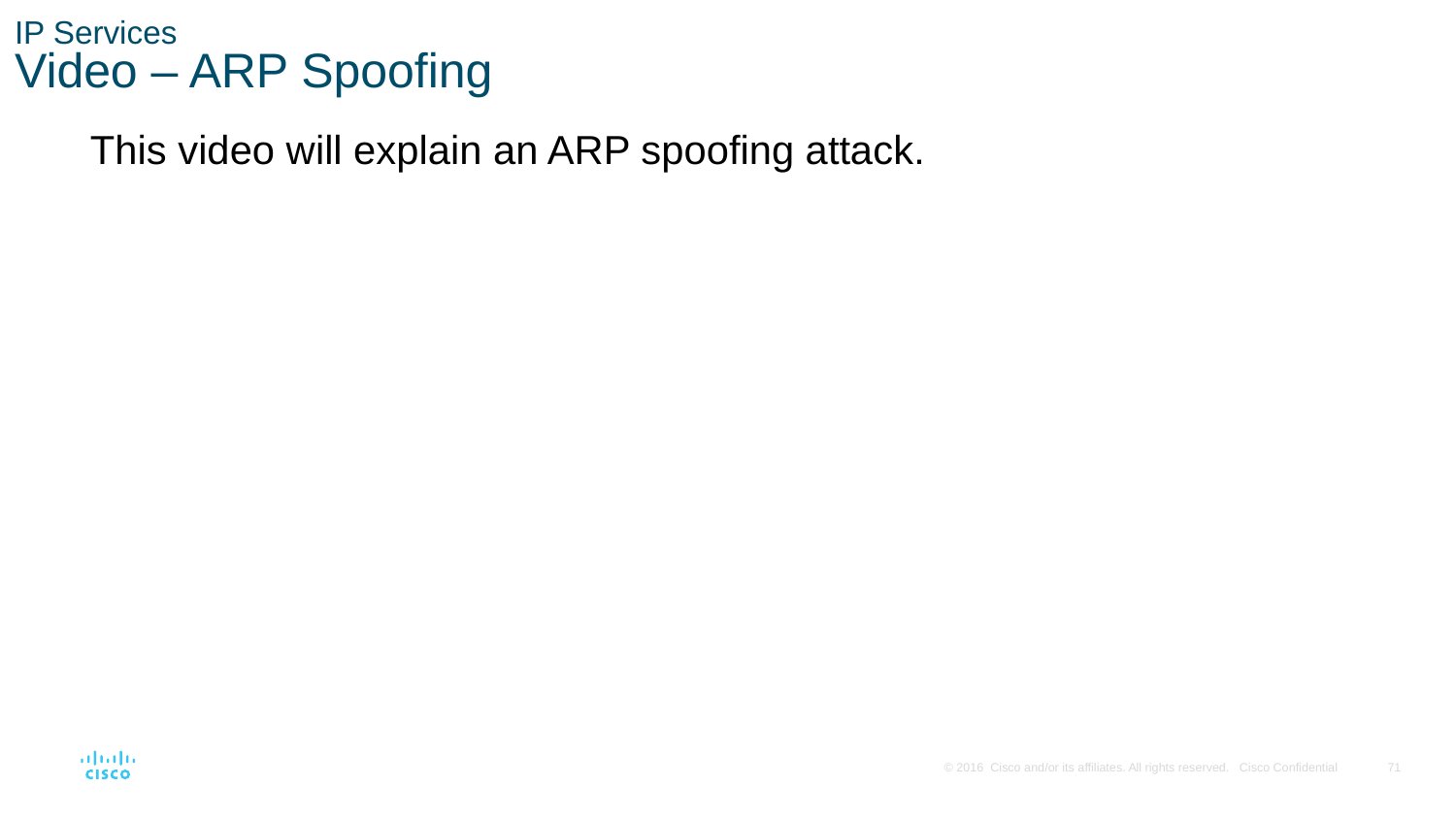

# IP Services Video – ARP Spoofing
This video will explain an ARP spoofing attack.